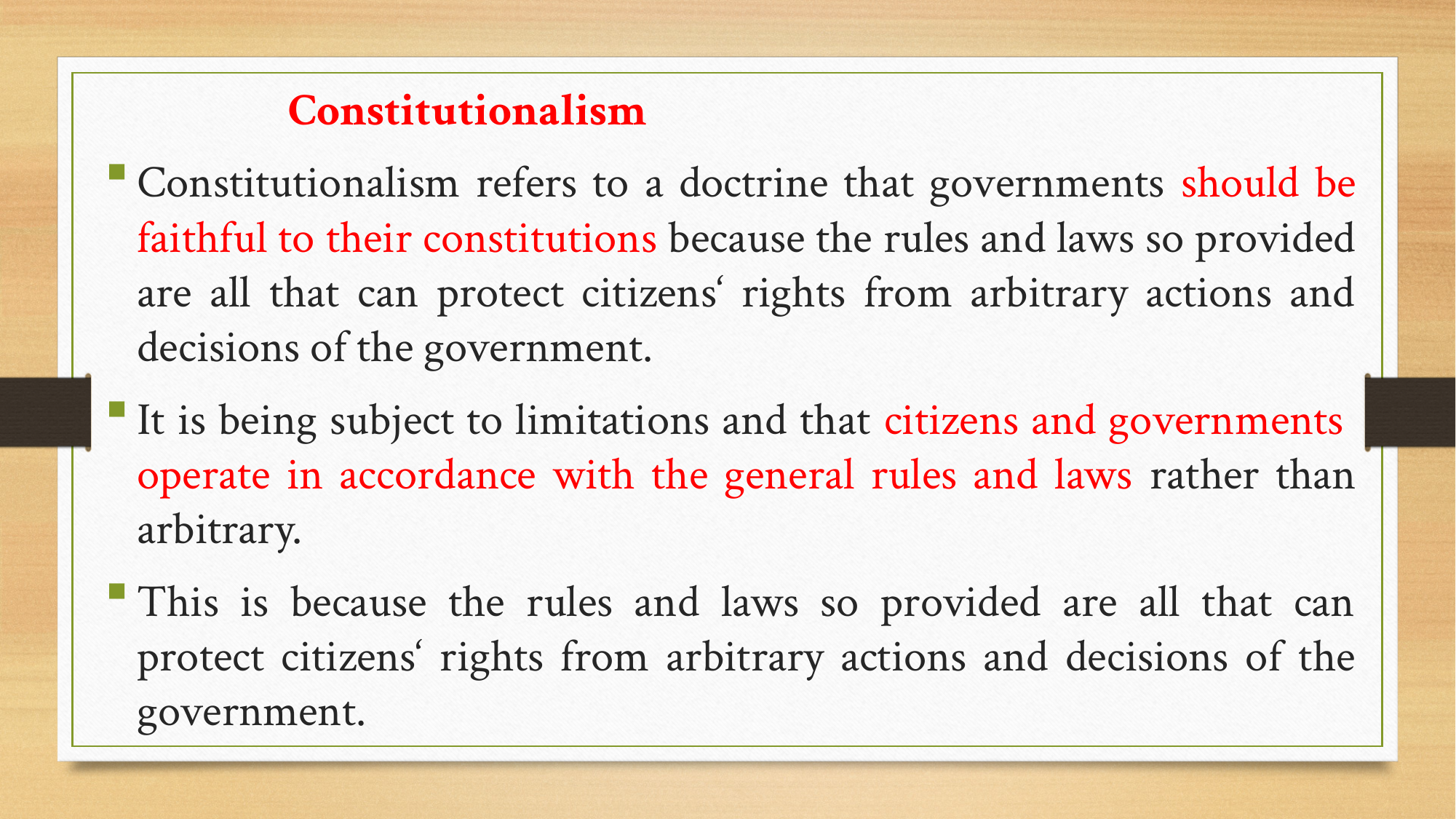

Constitutionalism
Constitutionalism refers to a doctrine that governments should be faithful to their constitutions because the rules and laws so provided are all that can protect citizens‘ rights from arbitrary actions and decisions of the government.
It is being subject to limitations and that citizens and governments  operate in accordance with the general rules and laws rather than arbitrary.
This is because the rules and laws so provided are all that can protect citizens‘ rights from arbitrary actions and decisions of the government.